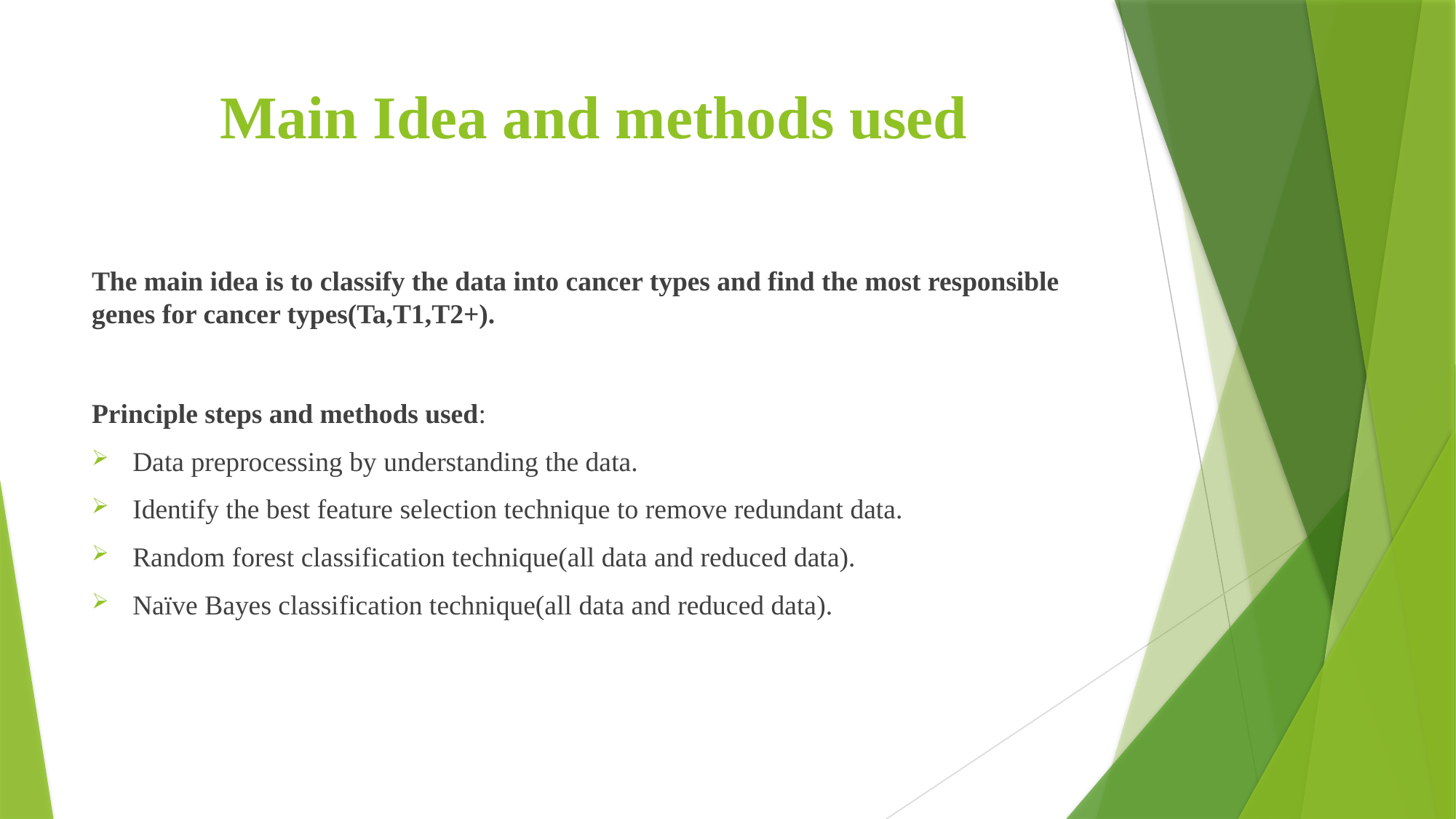

# Main Idea and methods used
The main idea is to classify the data into cancer types and find the most responsible genes for cancer types(Ta,T1,T2+).

Principle steps and methods used:
Data preprocessing by understanding the data.
Identify the best feature selection technique to remove redundant data.
Random forest classification technique(all data and reduced data).
Naïve Bayes classification technique(all data and reduced data).